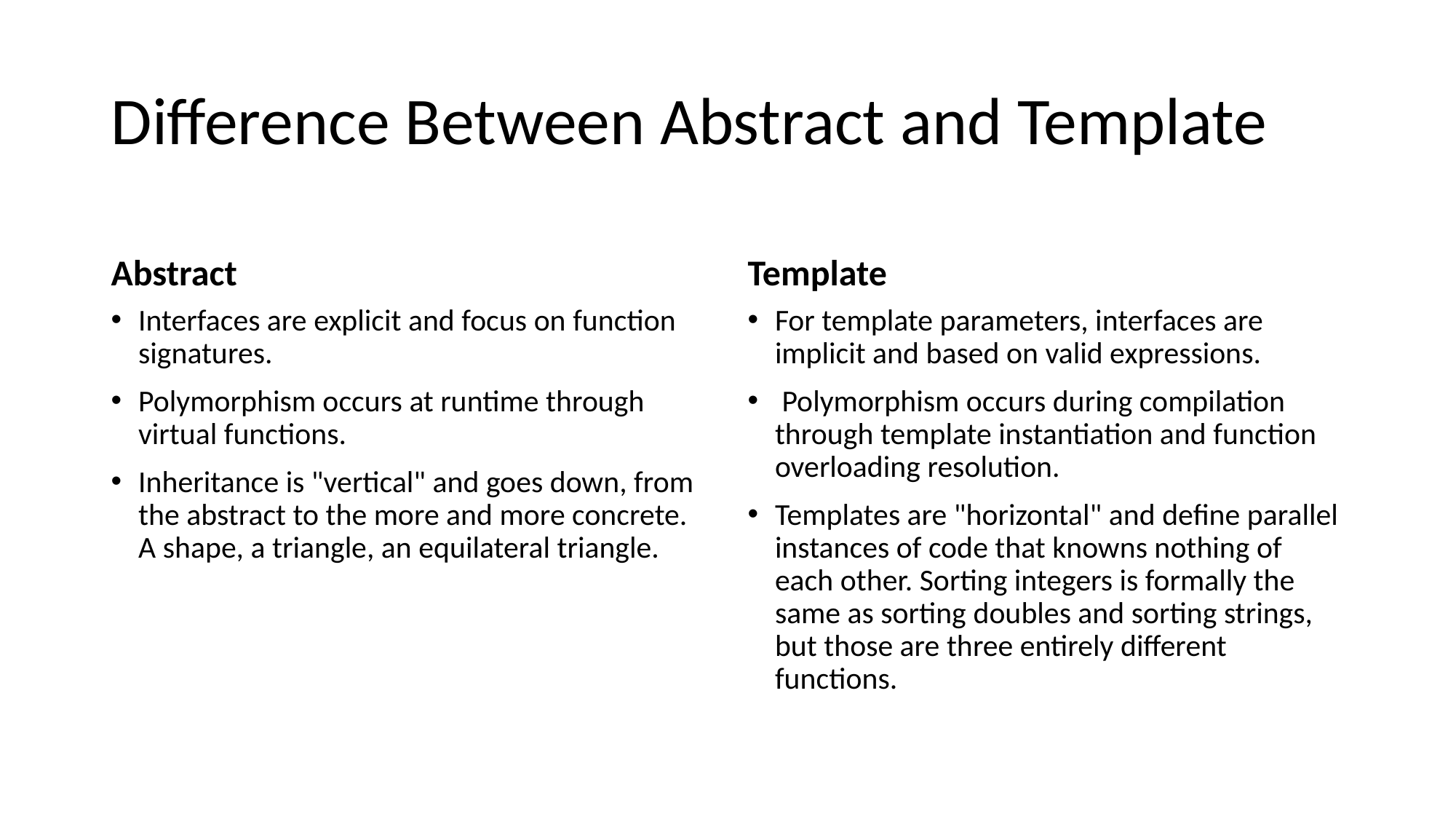

# Difference Between Abstract and Template
Abstract
Template
Interfaces are explicit and focus on function signatures.
Polymorphism occurs at runtime through virtual functions.
Inheritance is "vertical" and goes down, from the abstract to the more and more concrete. A shape, a triangle, an equilateral triangle.
For template parameters, interfaces are implicit and based on valid expressions.
 Polymorphism occurs during compilation through template instantiation and function overloading resolution.
Templates are "horizontal" and define parallel instances of code that knowns nothing of each other. Sorting integers is formally the same as sorting doubles and sorting strings, but those are three entirely different functions.